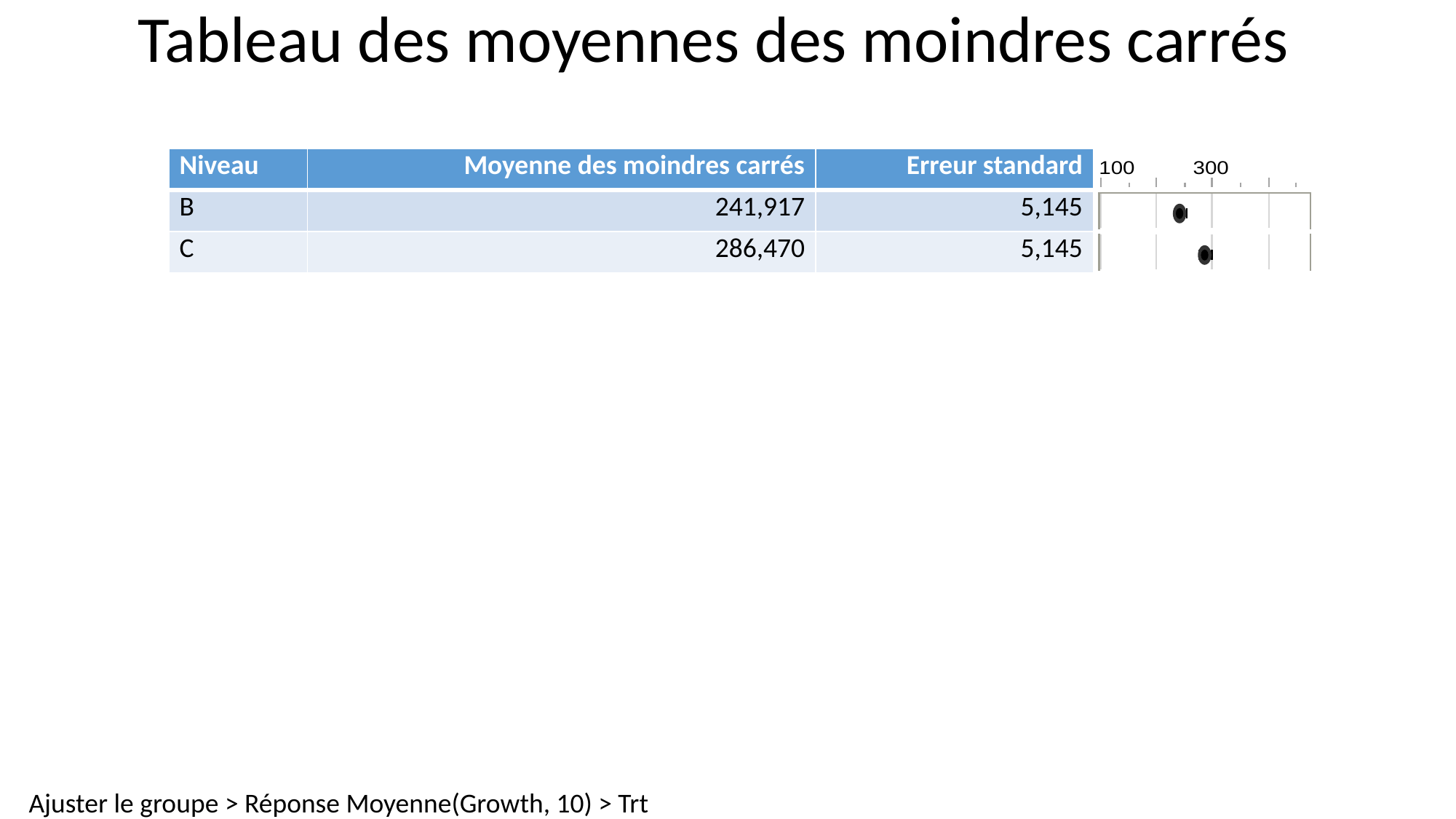

# Tableau des moyennes des moindres carrés
| Niveau | Moyenne des moindres carrés | Erreur standard |  |
| --- | --- | --- | --- |
| B | 241,917 | 5,145 |  |
| C | 286,470 | 5,145 |  |
Ajuster le groupe > Réponse Moyenne(Growth, 10) > Trt